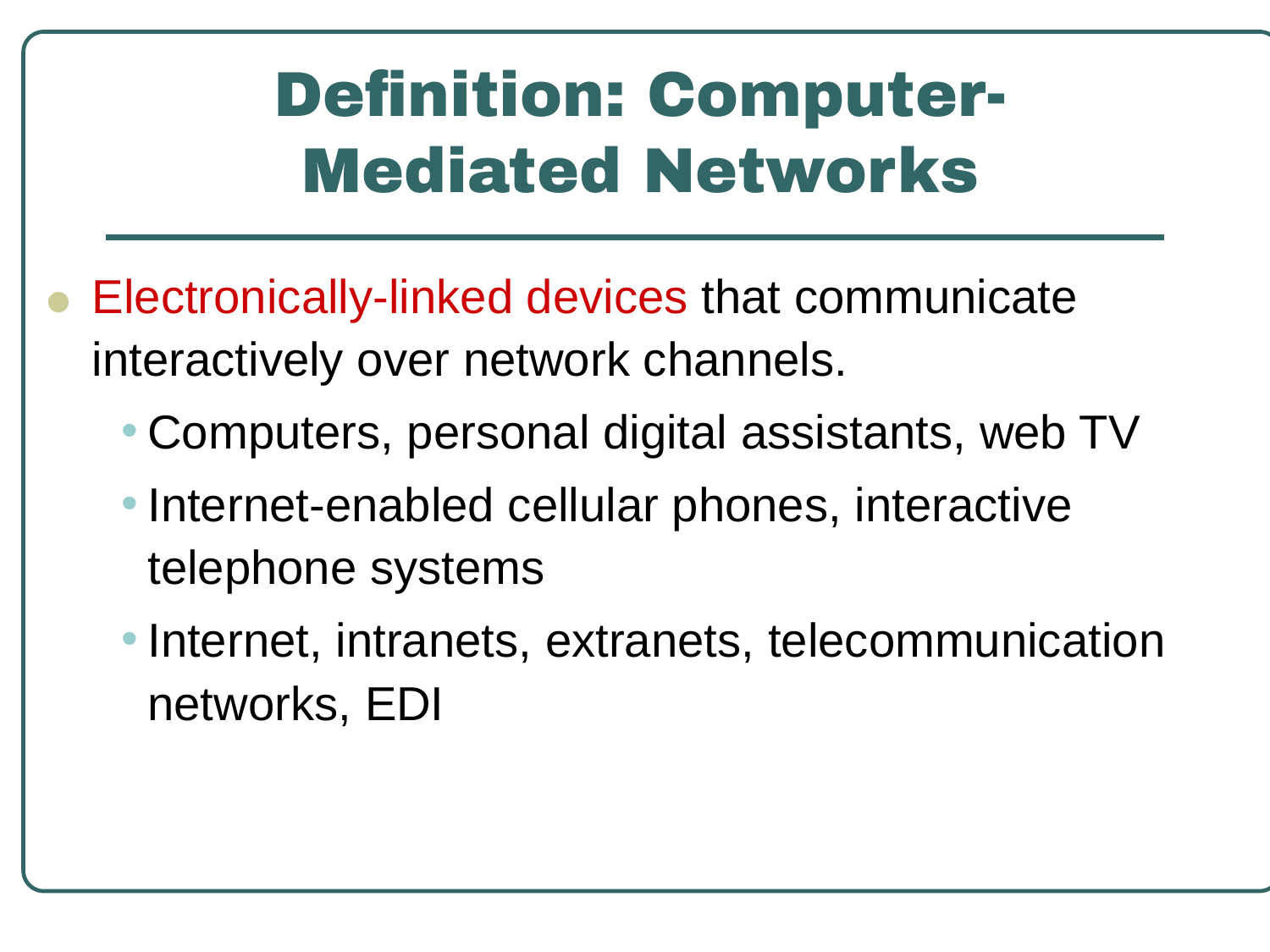

# Definition: Computer-Mediated Networks
Electronically-linked devices that communicate interactively over network channels.
Computers, personal digital assistants, web TV
Internet-enabled cellular phones, interactive telephone systems
Internet, intranets, extranets, telecommunication networks, EDI